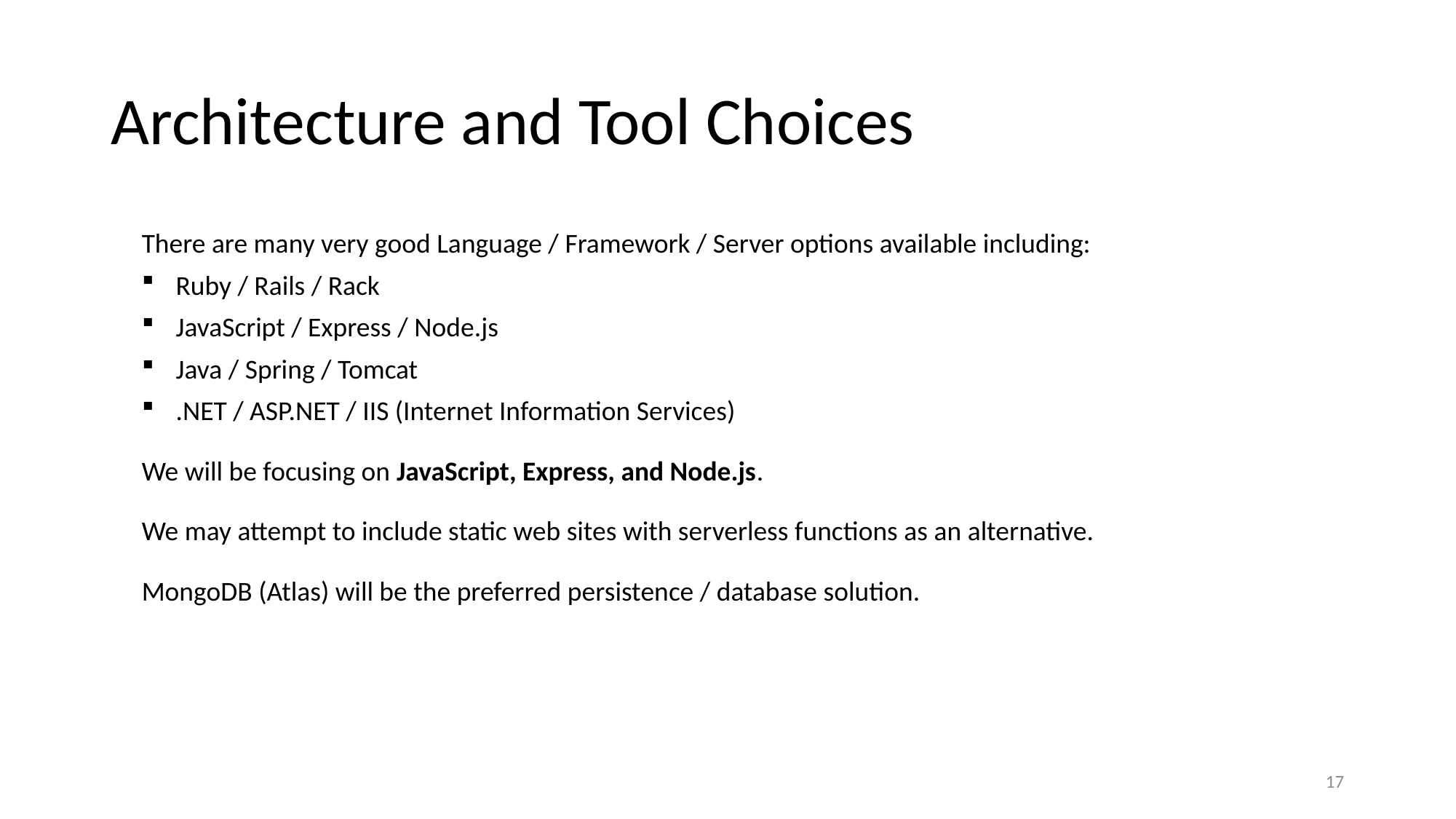

# Architecture and Tool Choices
There are many very good Language / Framework / Server options available including:
Ruby / Rails / Rack
JavaScript / Express / Node.js
Java / Spring / Tomcat
.NET / ASP.NET / IIS (Internet Information Services)
We will be focusing on JavaScript, Express, and Node.js.
We may attempt to include static web sites with serverless functions as an alternative.
MongoDB (Atlas) will be the preferred persistence / database solution.
17